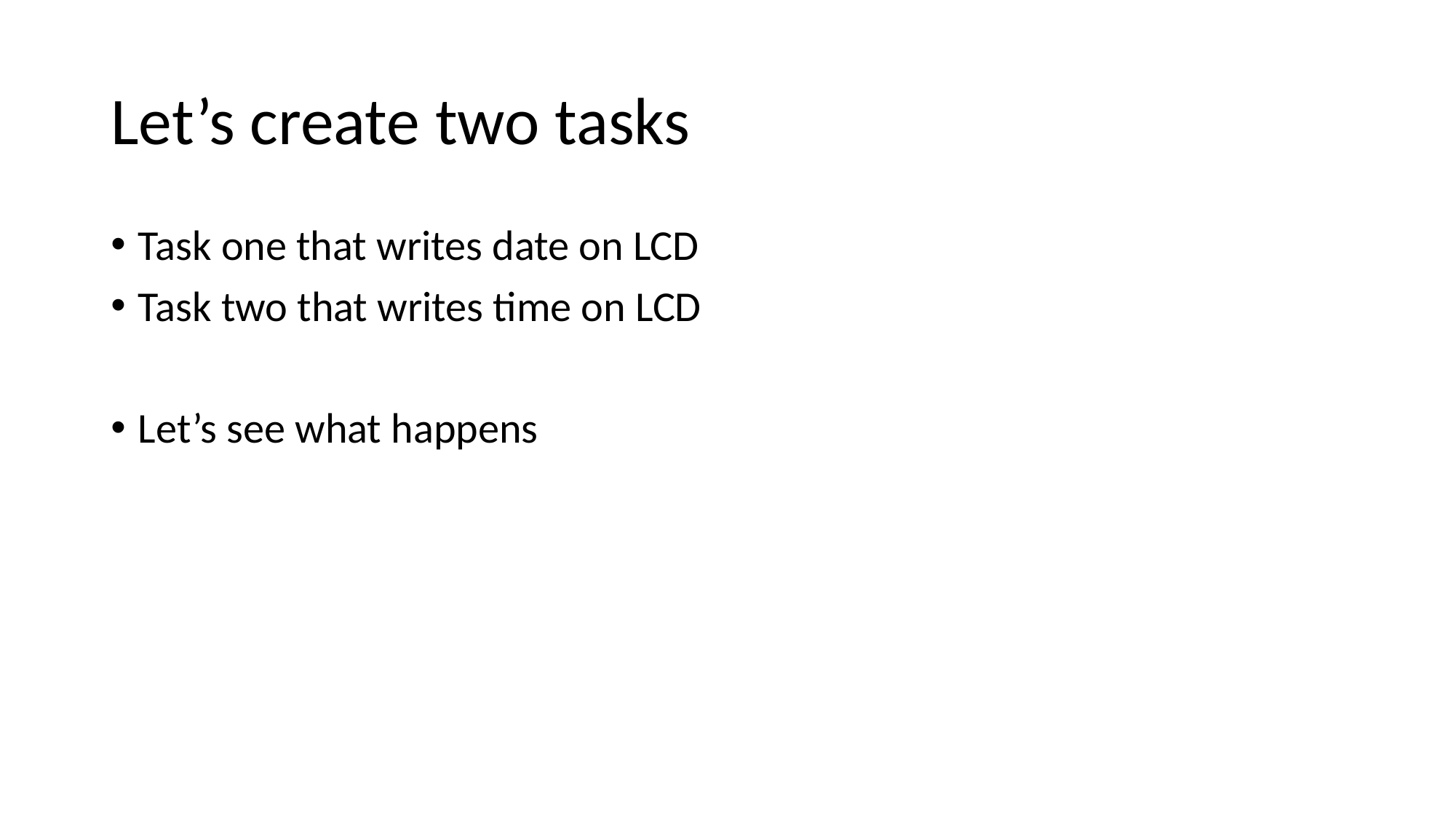

# Let’s create two tasks
Task one that writes date on LCD
Task two that writes time on LCD

Let’s see what happens